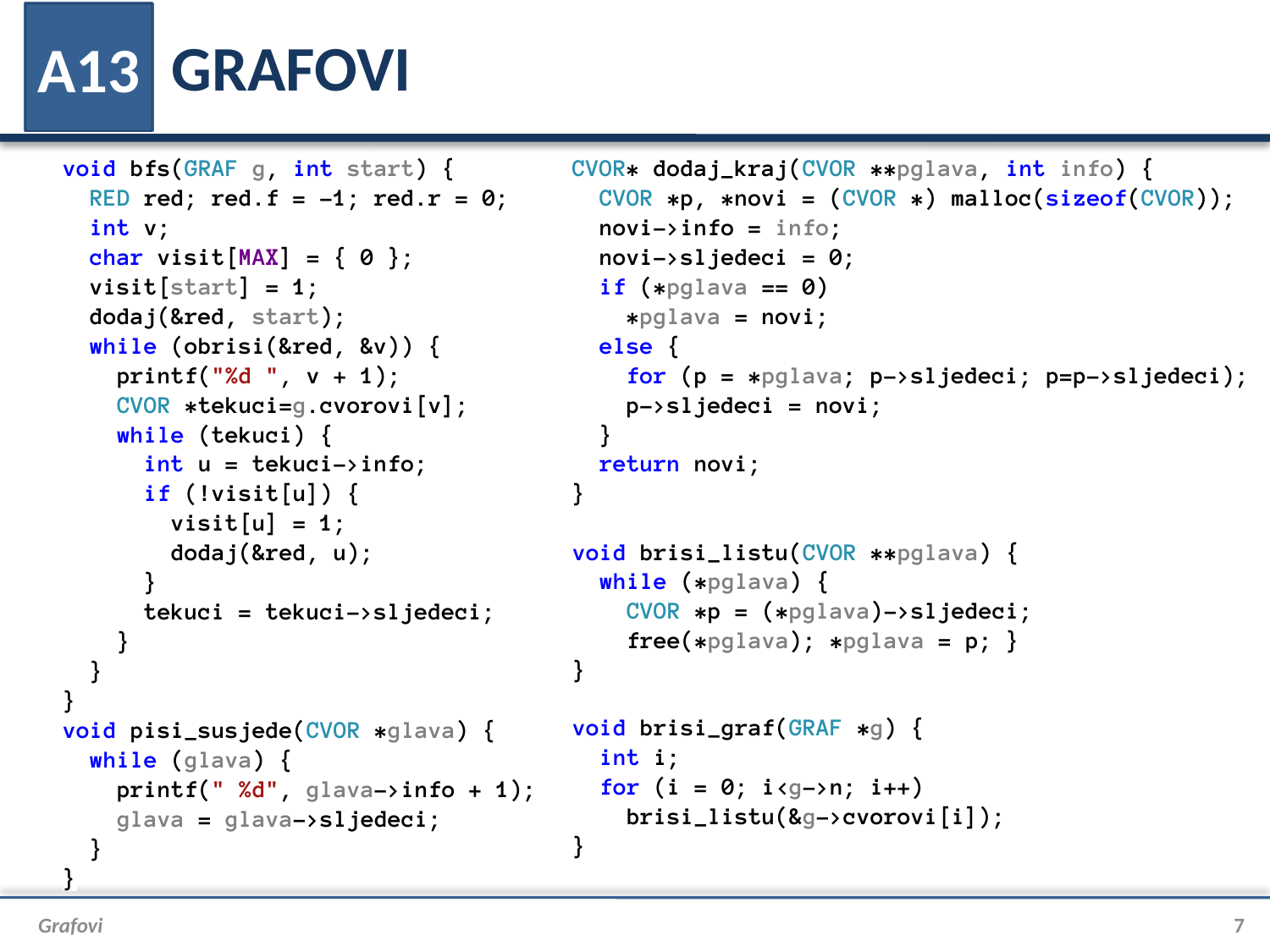

# GRAFOVI
A13
void bfs(GRAF g, int start) {
  RED red; red.f = -1; red.r = 0;
  int v;
  char visit[MAX] = { 0 };
  visit[start] = 1;
  dodaj(&red, start);
  while (obrisi(&red, &v)) {
    printf("%d ", v + 1);
    CVOR *tekuci=g.cvorovi[v];
    while (tekuci) {
      int u = tekuci->info;
      if (!visit[u]) {
        visit[u] = 1;
        dodaj(&red, u);
      }
      tekuci = tekuci->sljedeci;
    }
  }
}
void pisi_susjede(CVOR *glava) {
  while (glava) {
    printf(" %d", glava->info + 1);
    glava = glava->sljedeci;
  }
}
CVOR* dodaj_kraj(CVOR **pglava, int info) {
  CVOR *p, *novi = (CVOR *) malloc(sizeof(CVOR));
  novi->info = info;
  novi->sljedeci = 0;
  if (*pglava == 0)
    *pglava = novi;
  else {
    for (p = *pglava; p->sljedeci; p=p->sljedeci);
    p->sljedeci = novi;
  }
  return novi;
}
void brisi_listu(CVOR **pglava) {
  while (*pglava) {
    CVOR *p = (*pglava)->sljedeci;
    free(*pglava); *pglava = p; }
}
void brisi_graf(GRAF *g) {
  int i;
  for (i = 0; i<g->n; i++)
    brisi_listu(&g->cvorovi[i]);
}
Grafovi
7